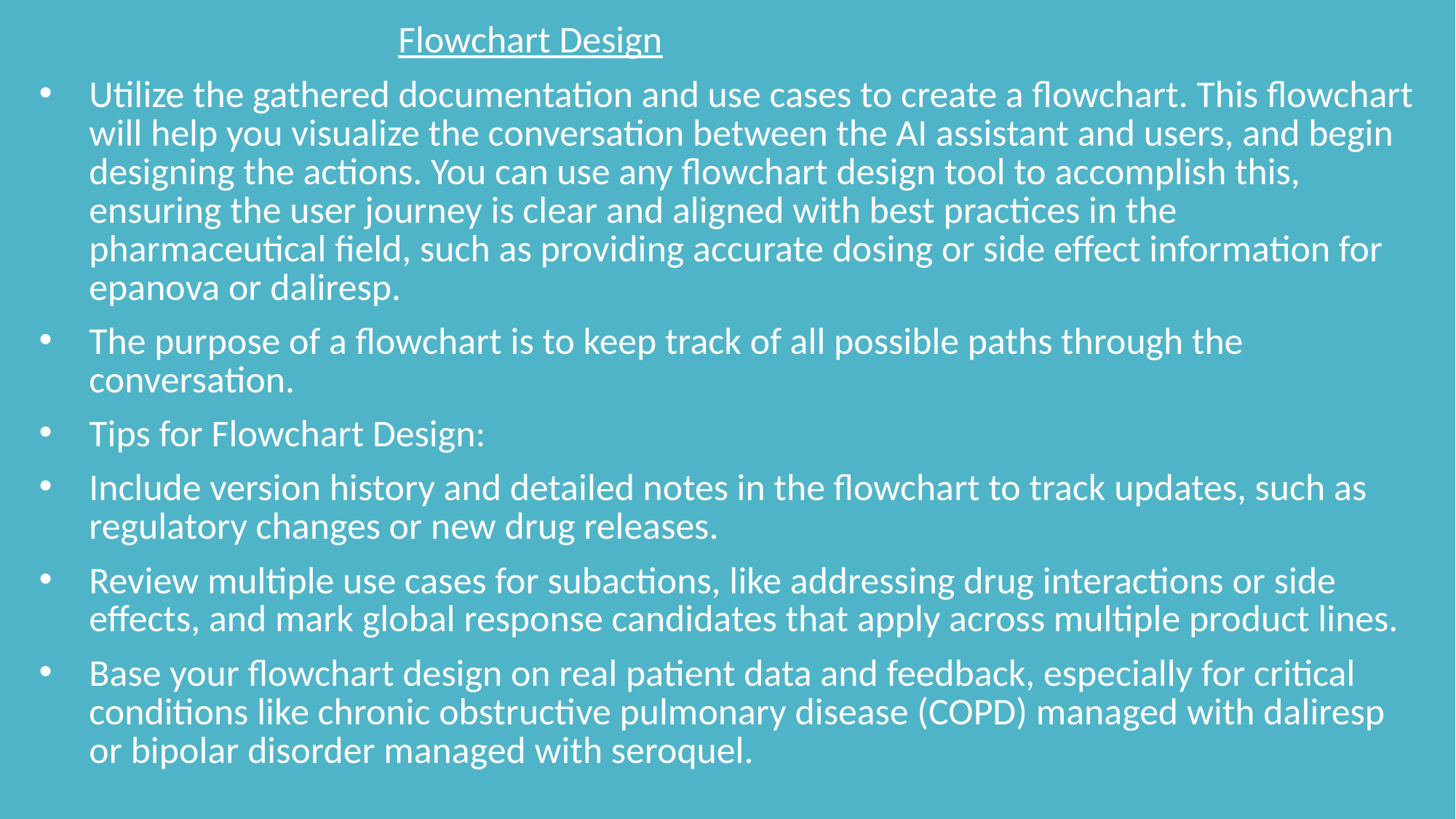

Flowchart Design
Utilize the gathered documentation and use cases to create a flowchart. This flowchart will help you visualize the conversation between the AI assistant and users, and begin designing the actions. You can use any flowchart design tool to accomplish this, ensuring the user journey is clear and aligned with best practices in the pharmaceutical field, such as providing accurate dosing or side effect information for epanova or daliresp.
The purpose of a flowchart is to keep track of all possible paths through the conversation.
Tips for Flowchart Design:
Include version history and detailed notes in the flowchart to track updates, such as regulatory changes or new drug releases.
Review multiple use cases for subactions, like addressing drug interactions or side effects, and mark global response candidates that apply across multiple product lines.
Base your flowchart design on real patient data and feedback, especially for critical conditions like chronic obstructive pulmonary disease (COPD) managed with daliresp or bipolar disorder managed with seroquel.